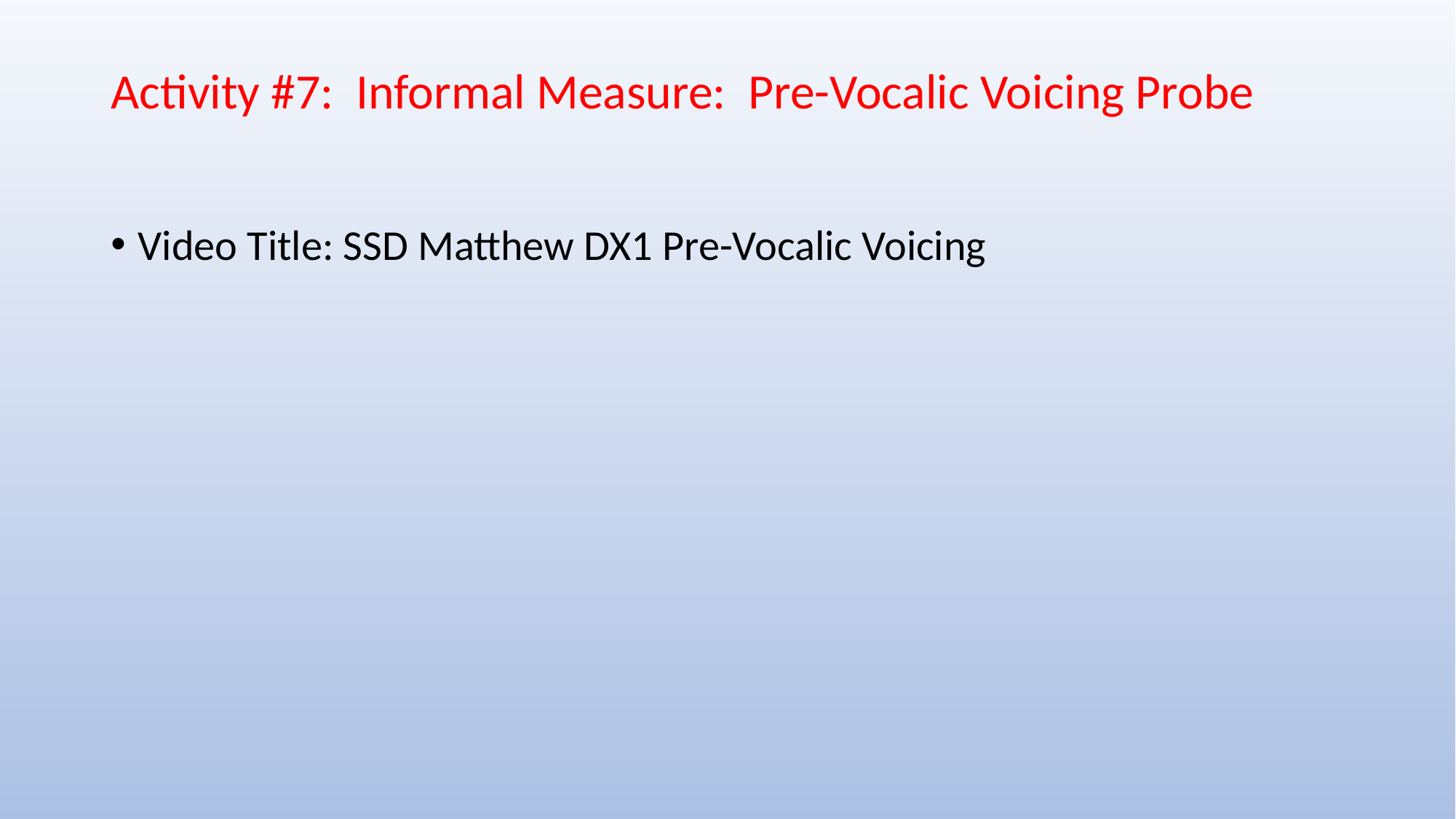

# Activity #7:  Informal Measure:  Pre-Vocalic Voicing Probe
Video Title: SSD Matthew DX1 Pre-Vocalic Voicing